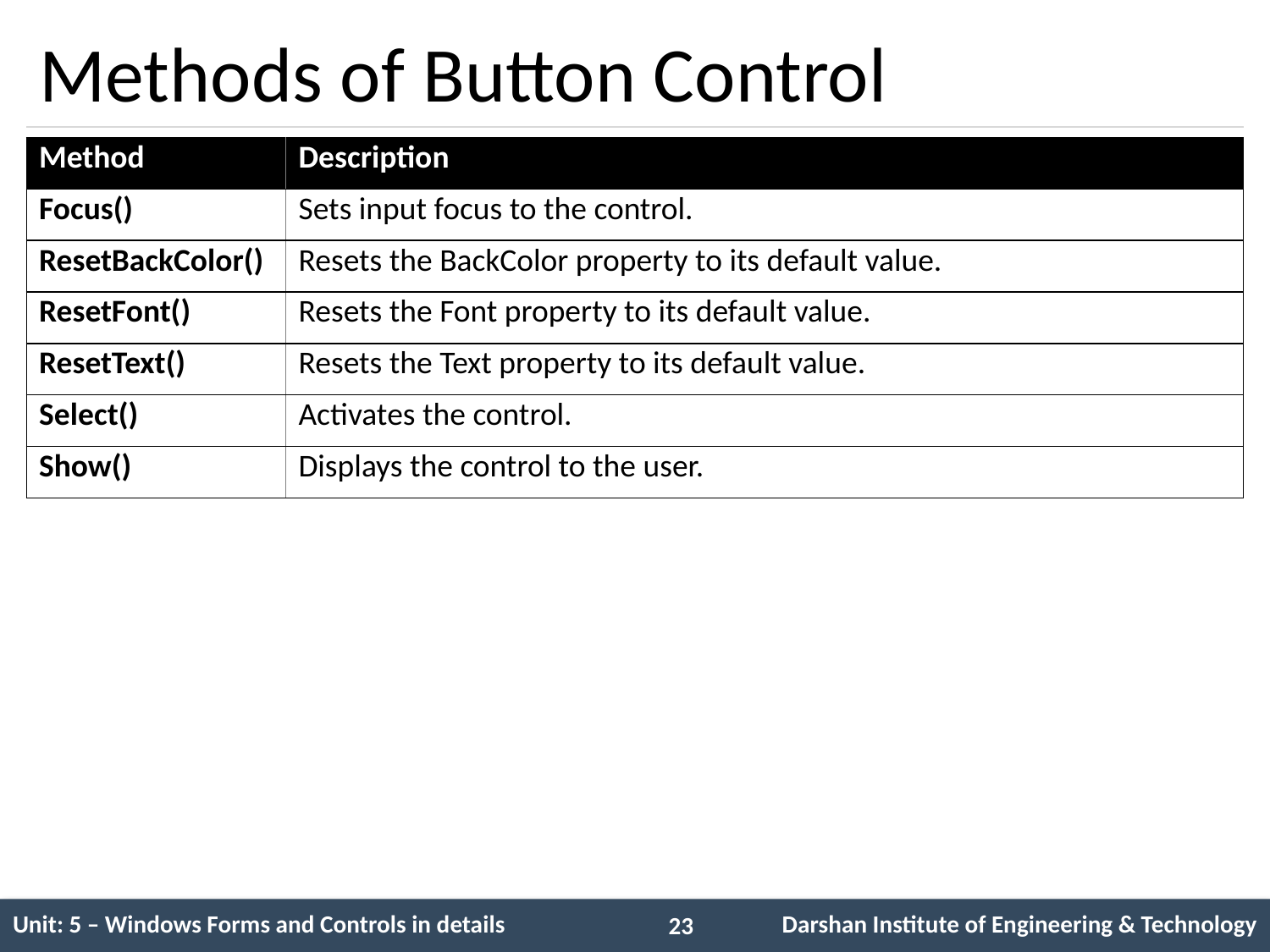

# Methods of Button Control
| Method | Description |
| --- | --- |
| Focus() | Sets input focus to the control. |
| ResetBackColor() | Resets the BackColor property to its default value. |
| ResetFont() | Resets the Font property to its default value. |
| ResetText() | Resets the Text property to its default value. |
| Select() | Activates the control. |
| Show() | Displays the control to the user. |